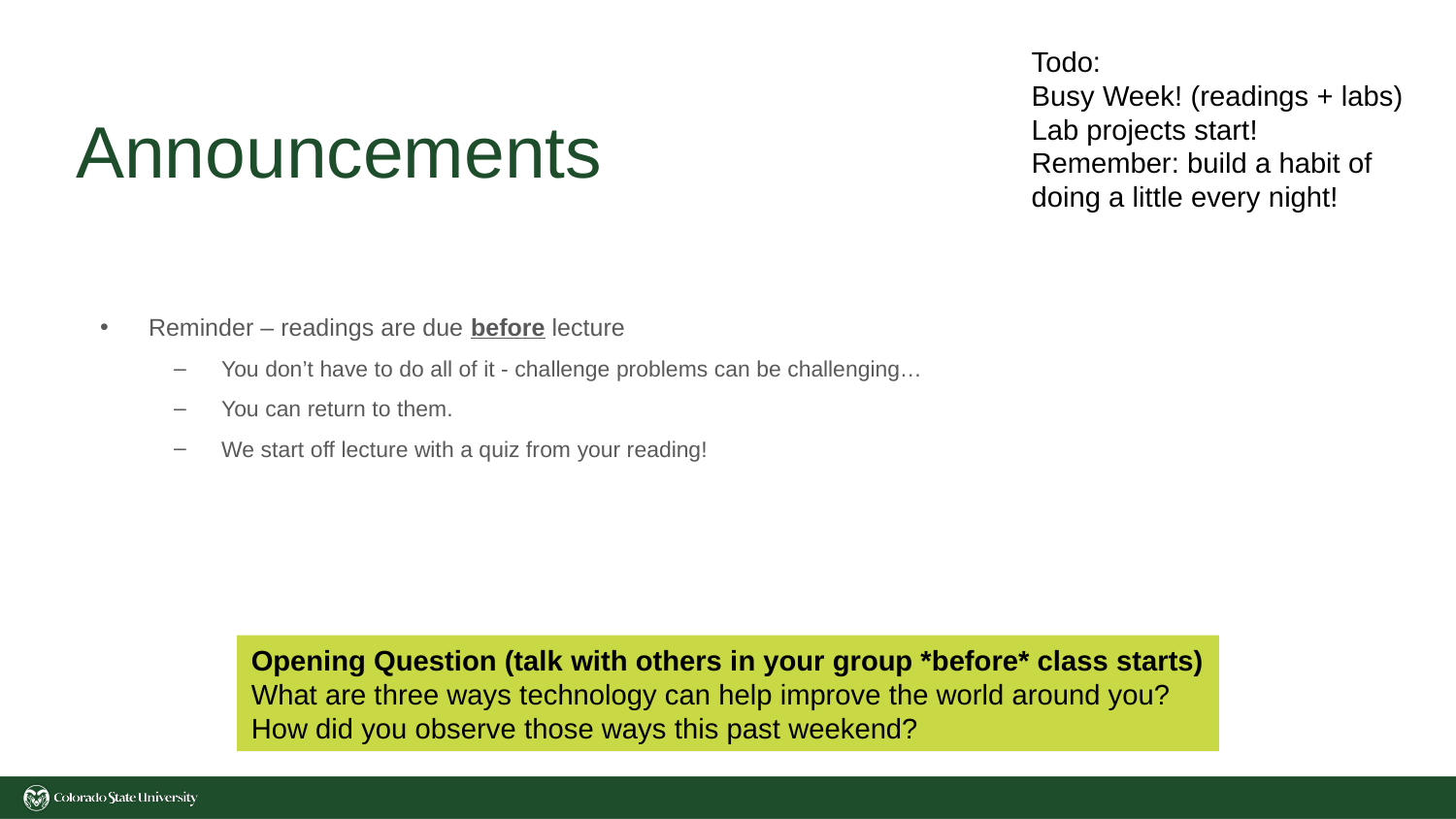

Todo:
Busy Week! (readings + labs)
Lab projects start!
Remember: build a habit of doing a little every night!
# Announcements

Reminder – readings are due before lecture
You don’t have to do all of it - challenge problems can be challenging…
You can return to them.
We start off lecture with a quiz from your reading!
Opening Question (talk with others in your group *before* class starts)
What are three ways technology can help improve the world around you?
How did you observe those ways this past weekend?